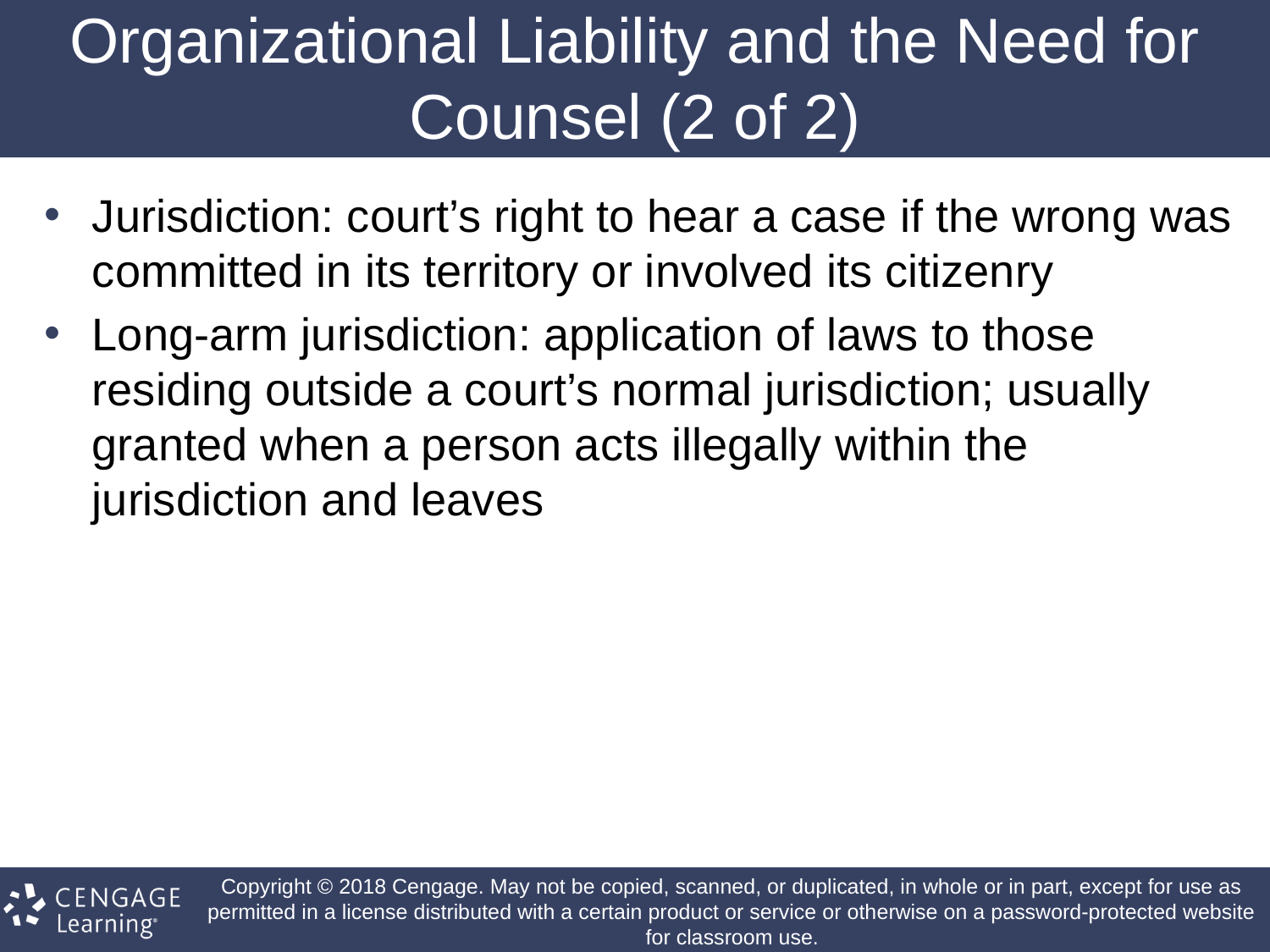

# Organizational Liability and the Need for Counsel (2 of 2)
Jurisdiction: court’s right to hear a case if the wrong was committed in its territory or involved its citizenry
Long-arm jurisdiction: application of laws to those residing outside a court’s normal jurisdiction; usually granted when a person acts illegally within the jurisdiction and leaves